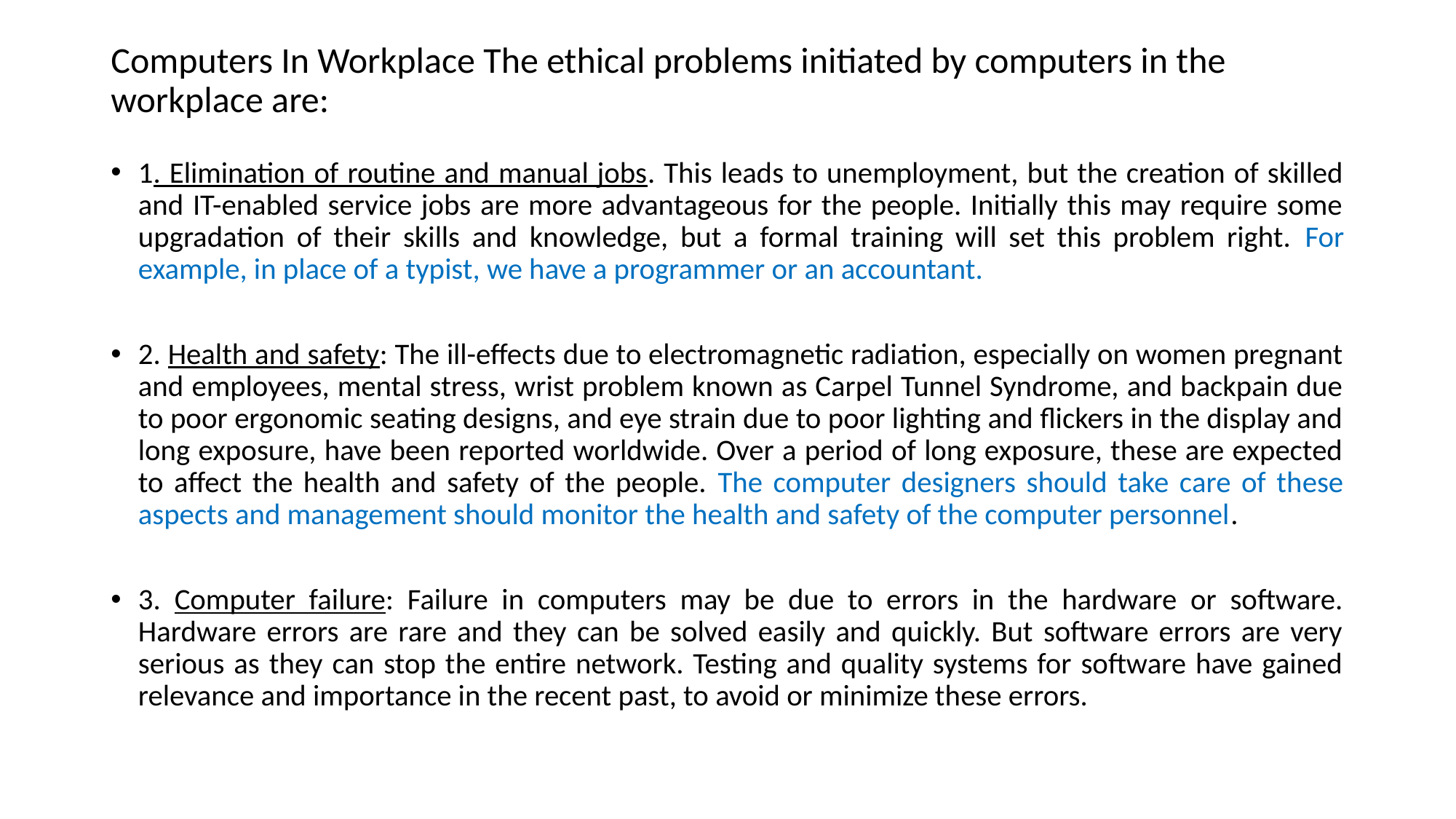

# Computers In Workplace The ethical problems initiated by computers in the workplace are:
1. Elimination of routine and manual jobs. This leads to unemployment, but the creation of skilled and IT-enabled service jobs are more advantageous for the people. Initially this may require some upgradation of their skills and knowledge, but a formal training will set this problem right. For example, in place of a typist, we have a programmer or an accountant.

2. Health and safety: The ill-effects due to electromagnetic radiation, especially on women pregnant and employees, mental stress, wrist problem known as Carpel Tunnel Syndrome, and backpain due to poor ergonomic seating designs, and eye strain due to poor lighting and flickers in the display and long exposure, have been reported worldwide. Over a period of long exposure, these are expected to affect the health and safety of the people. The computer designers should take care of these aspects and management should monitor the health and safety of the computer personnel.

3. Computer failure: Failure in computers may be due to errors in the hardware or software. Hardware errors are rare and they can be solved easily and quickly. But software errors are very serious as they can stop the entire network. Testing and quality systems for software have gained relevance and importance in the recent past, to avoid or minimize these errors.